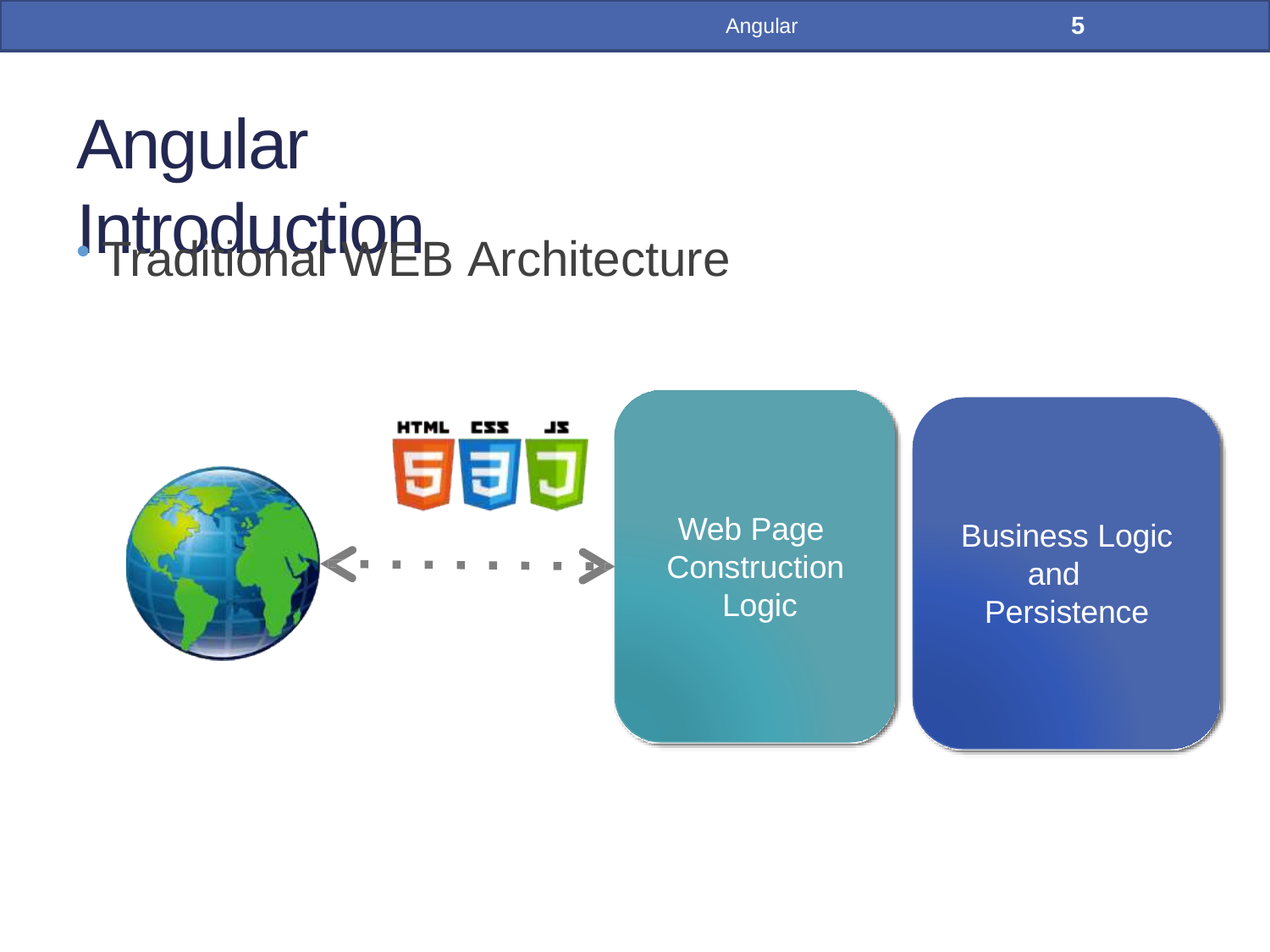

5
Angular
# Angular Introduction
Traditional WEB Architecture

Web Page  Construction  Logic
Business Logic  and     Persistence